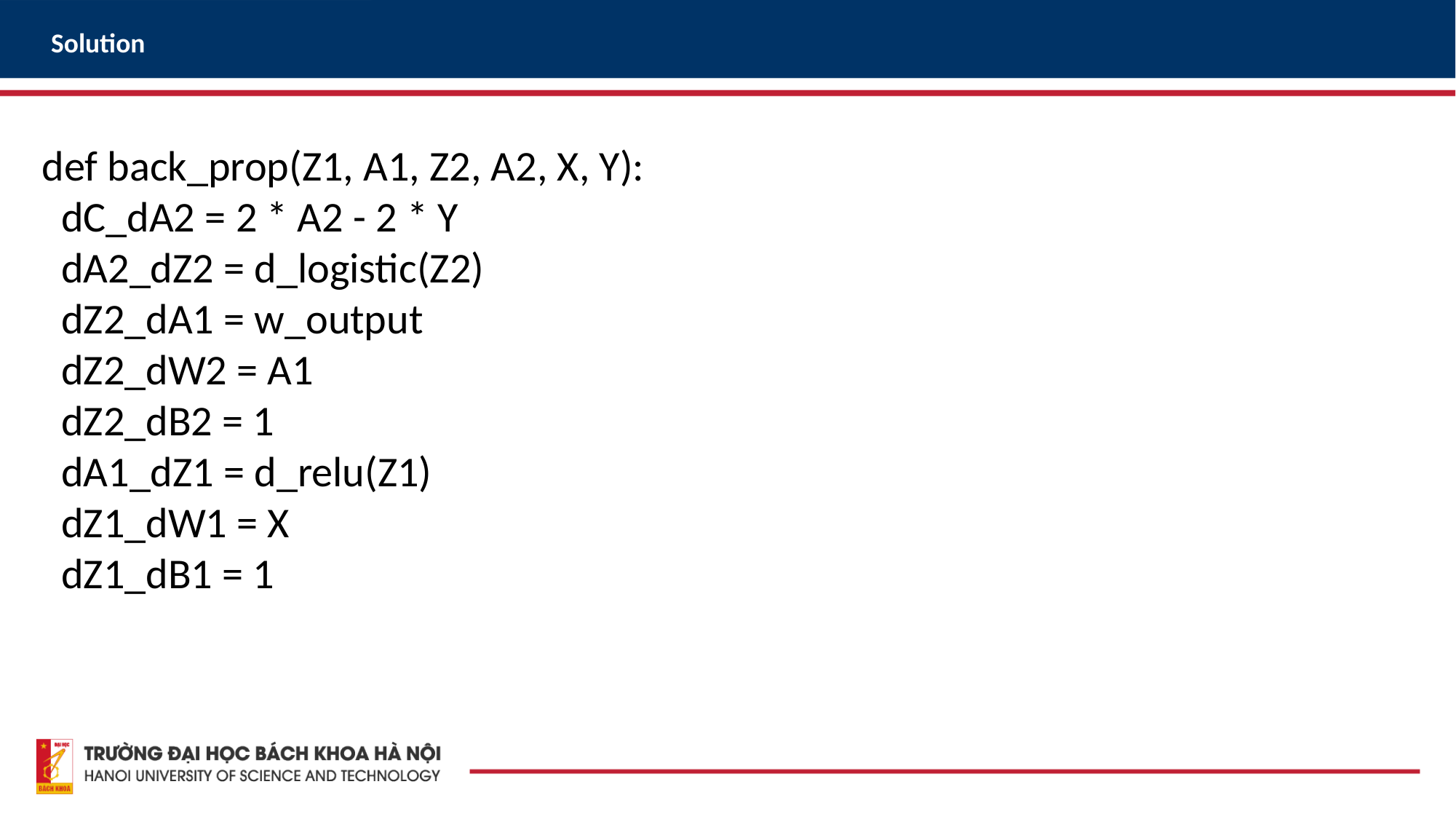

Solution
def back_prop(Z1, A1, Z2, A2, X, Y):
  dC_dA2 = 2 * A2 - 2 * Y
  dA2_dZ2 = d_logistic(Z2)
  dZ2_dA1 = w_output
  dZ2_dW2 = A1
  dZ2_dB2 = 1
  dA1_dZ1 = d_relu(Z1)
  dZ1_dW1 = X
  dZ1_dB1 = 1